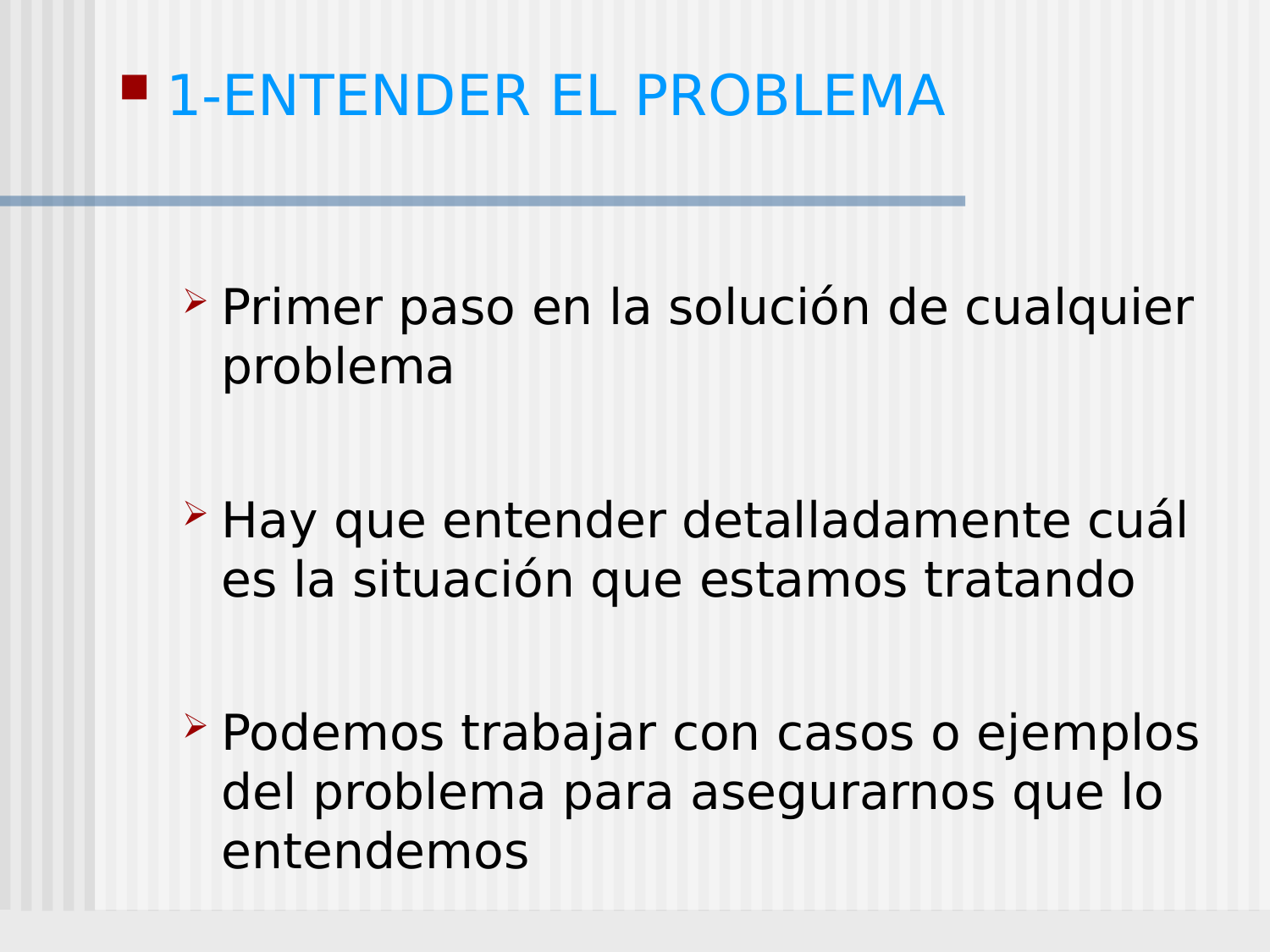

#
1-ENTENDER EL PROBLEMA

Primer paso en la solución de cualquier problema

Hay que entender detalladamente cuál es la situación que estamos tratando

Podemos trabajar con casos o ejemplos del problema para asegurarnos que lo entendemos